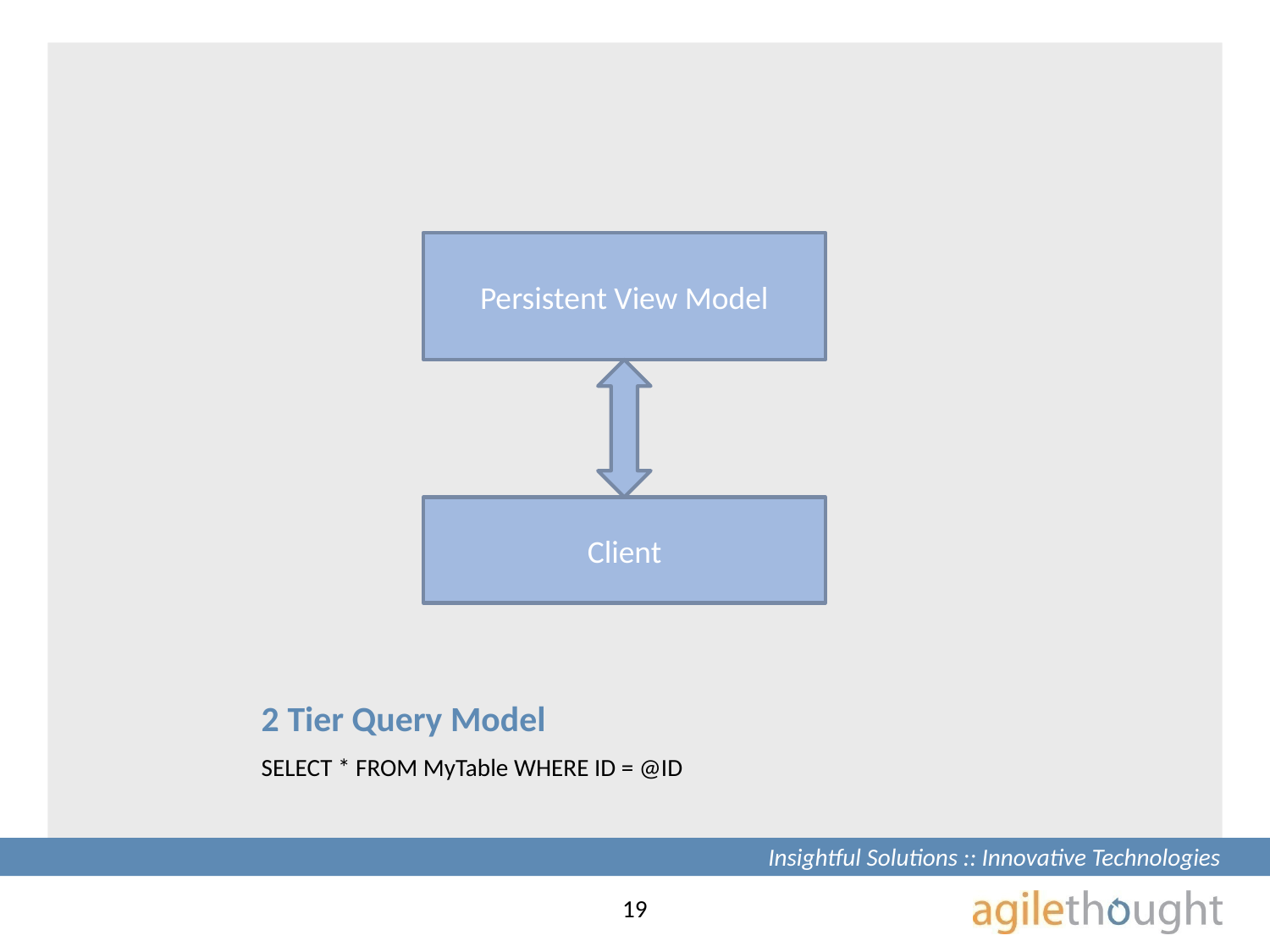

Persistent View Model

Client
# 2 Tier Query Model
SELECT * FROM MyTable WHERE ID = @ID
19